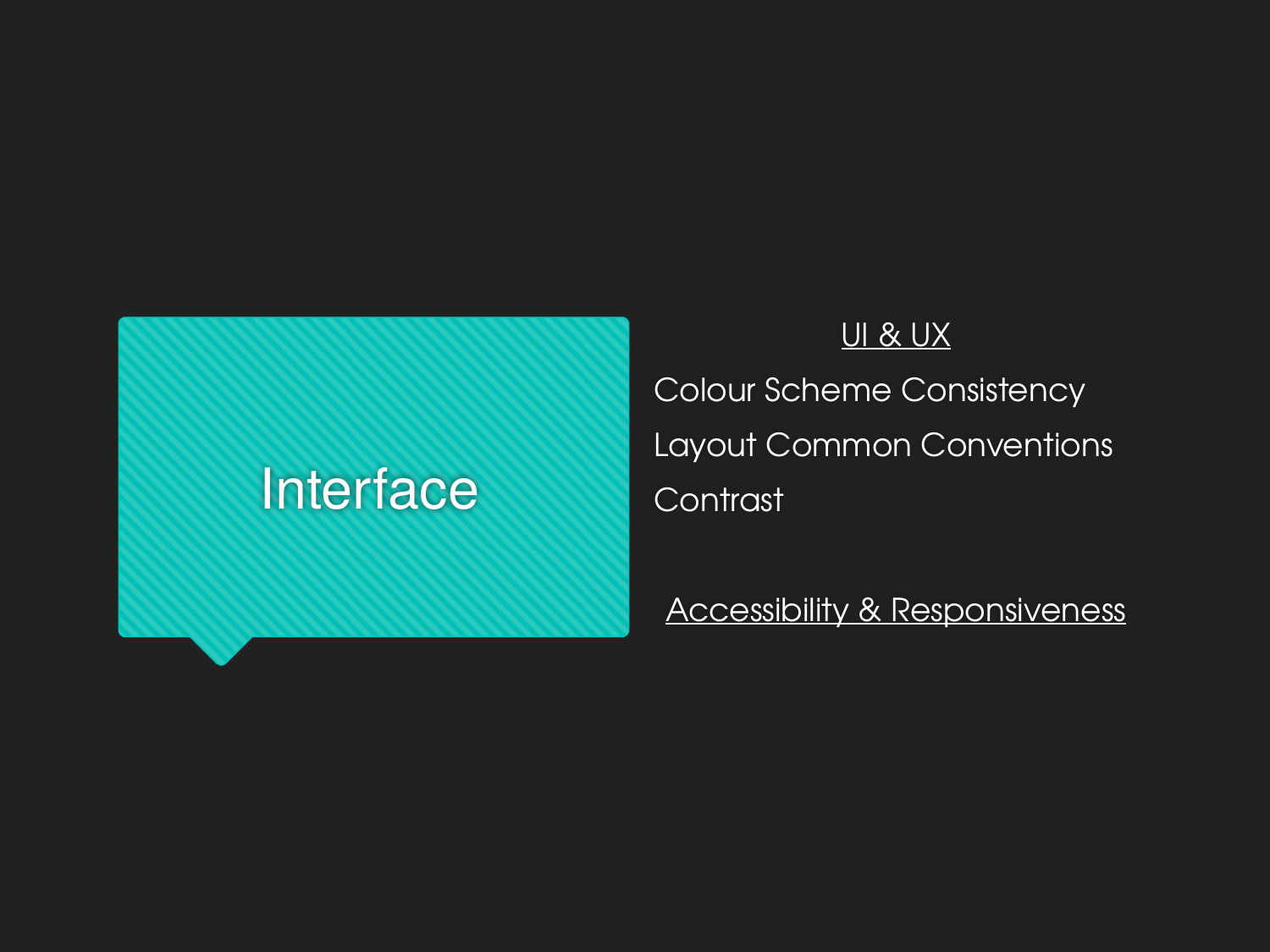

UI & UX
Colour Scheme Consistency
Layout Common Conventions
Contrast

Accessibility & Responsiveness
# Interface